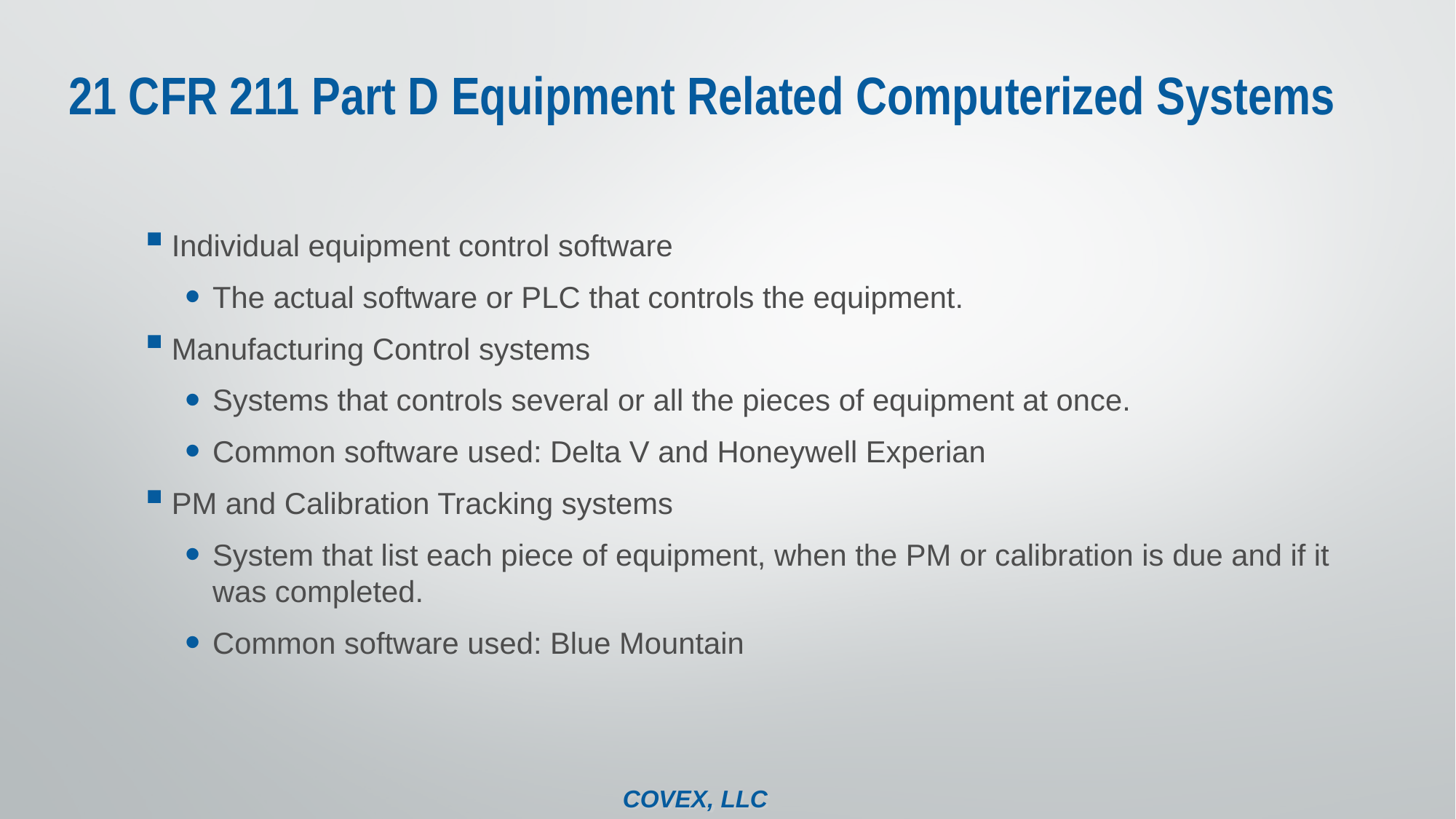

# 21 CFR 211 Part D Equipment Related Computerized Systems
Individual equipment control software
The actual software or PLC that controls the equipment.
Manufacturing Control systems
Systems that controls several or all the pieces of equipment at once.
Common software used: Delta V and Honeywell Experian
PM and Calibration Tracking systems
System that list each piece of equipment, when the PM or calibration is due and if it was completed.
Common software used: Blue Mountain